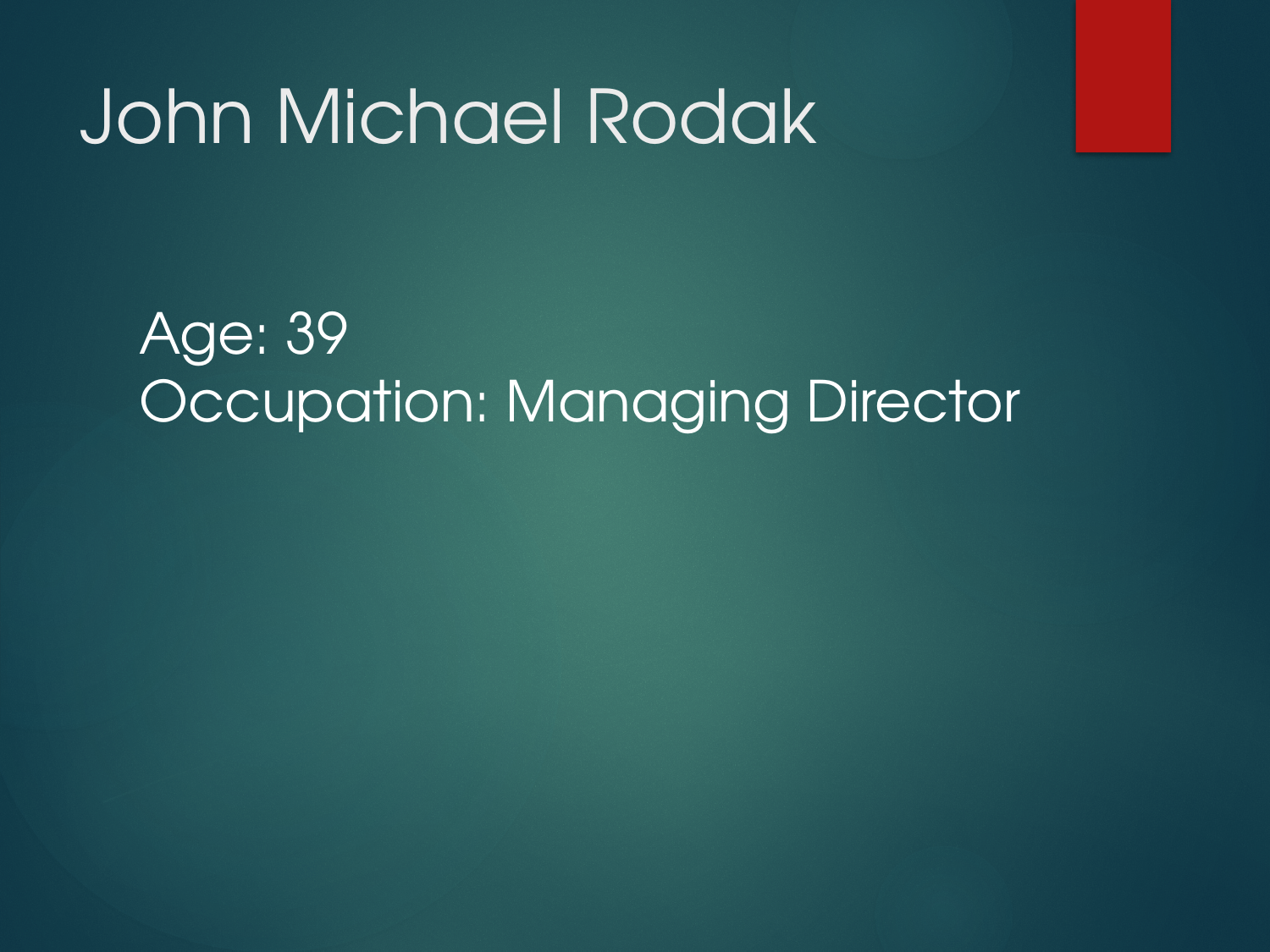

# John Michael Rodak

Age: 39
Occupation: Managing Director